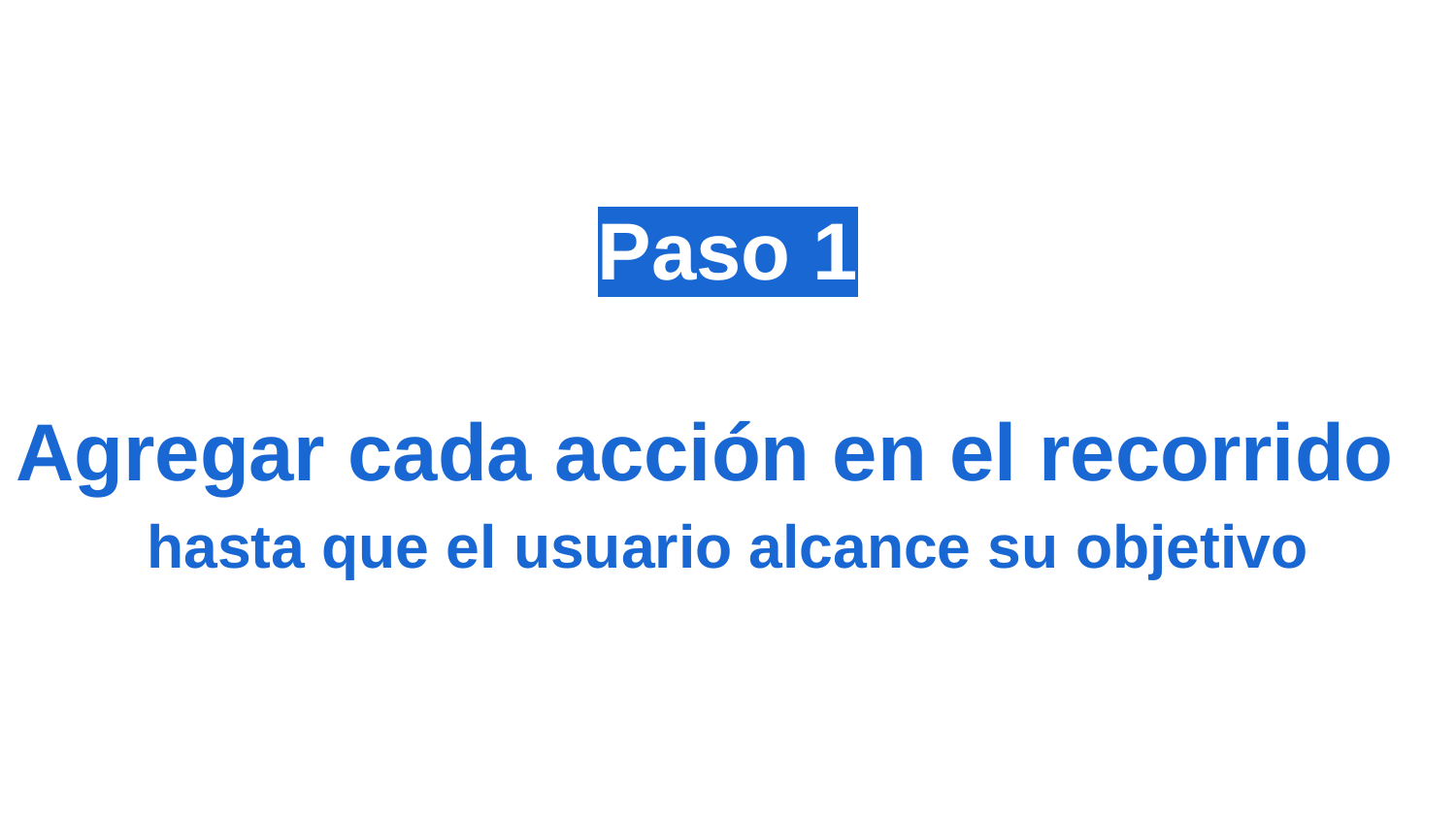

# Paso 1

Agregar cada acción en el recorrido
hasta que el usuario alcance su objetivo